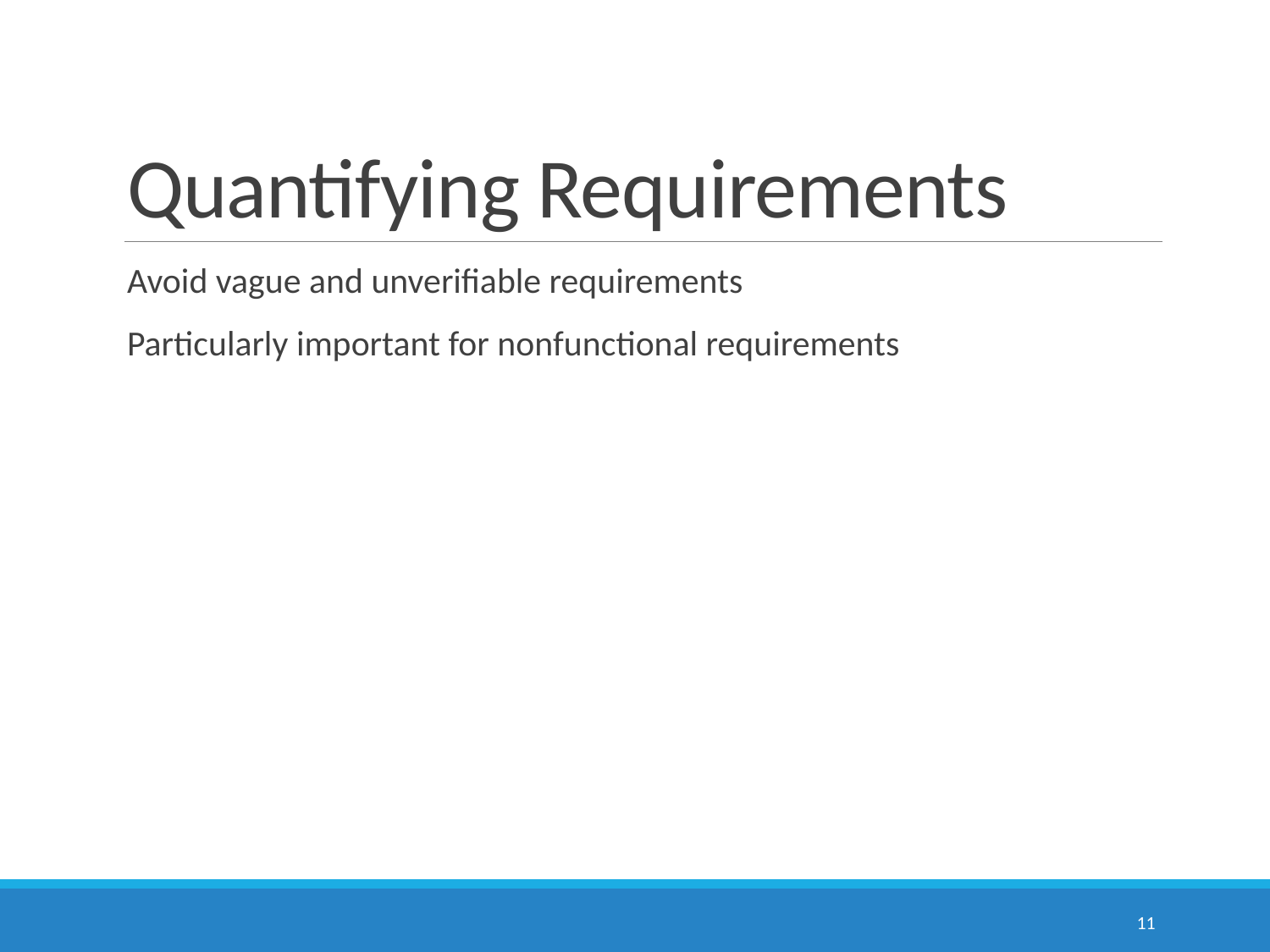

# Quantifying Requirements
Avoid vague and unverifiable requirements
Particularly important for nonfunctional requirements
11